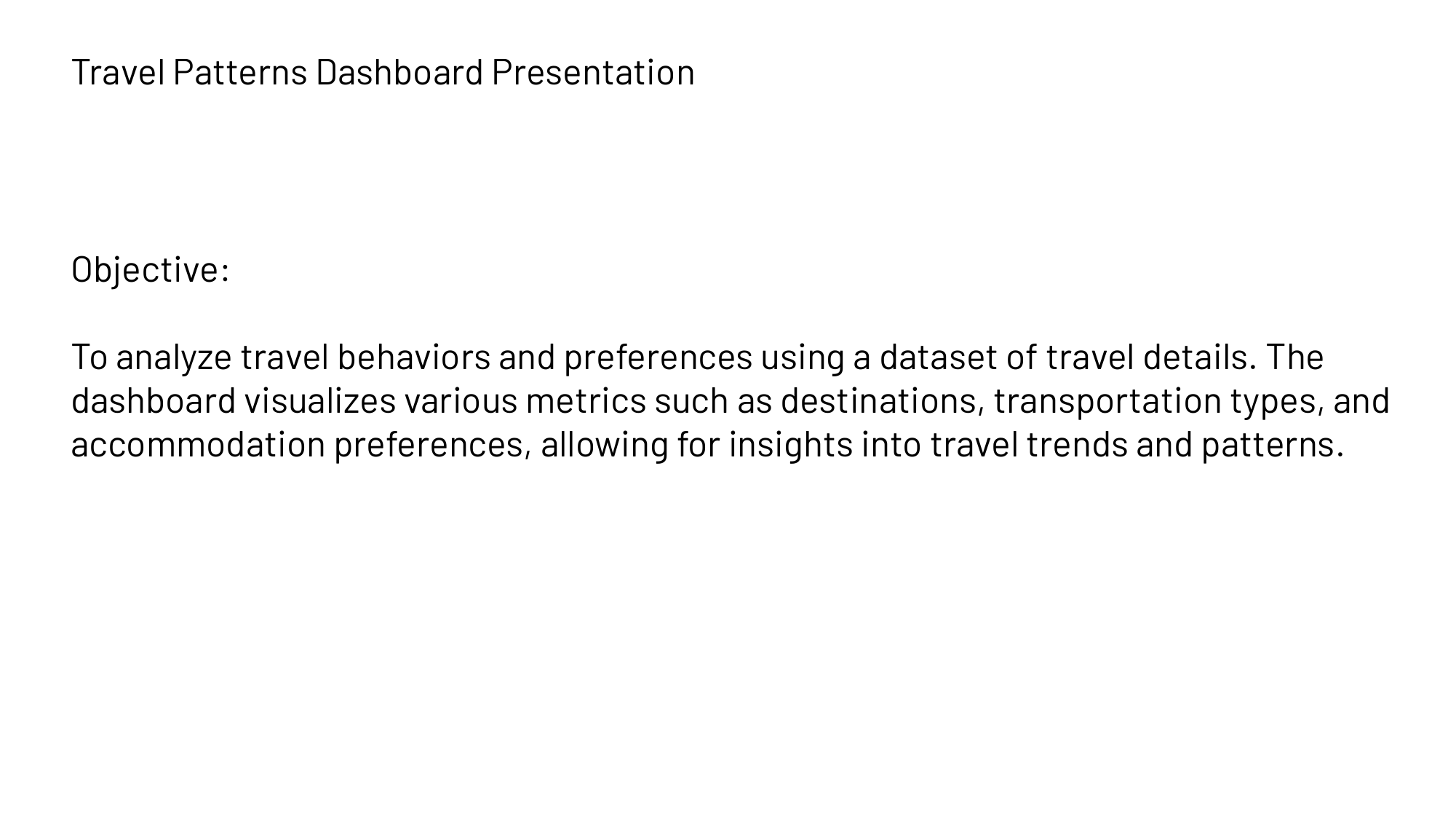

Travel Patterns Dashboard Presentation
Objective:

To analyze travel behaviors and preferences using a dataset of travel details. The dashboard visualizes various metrics such as destinations, transportation types, and accommodation preferences, allowing for insights into travel trends and patterns.